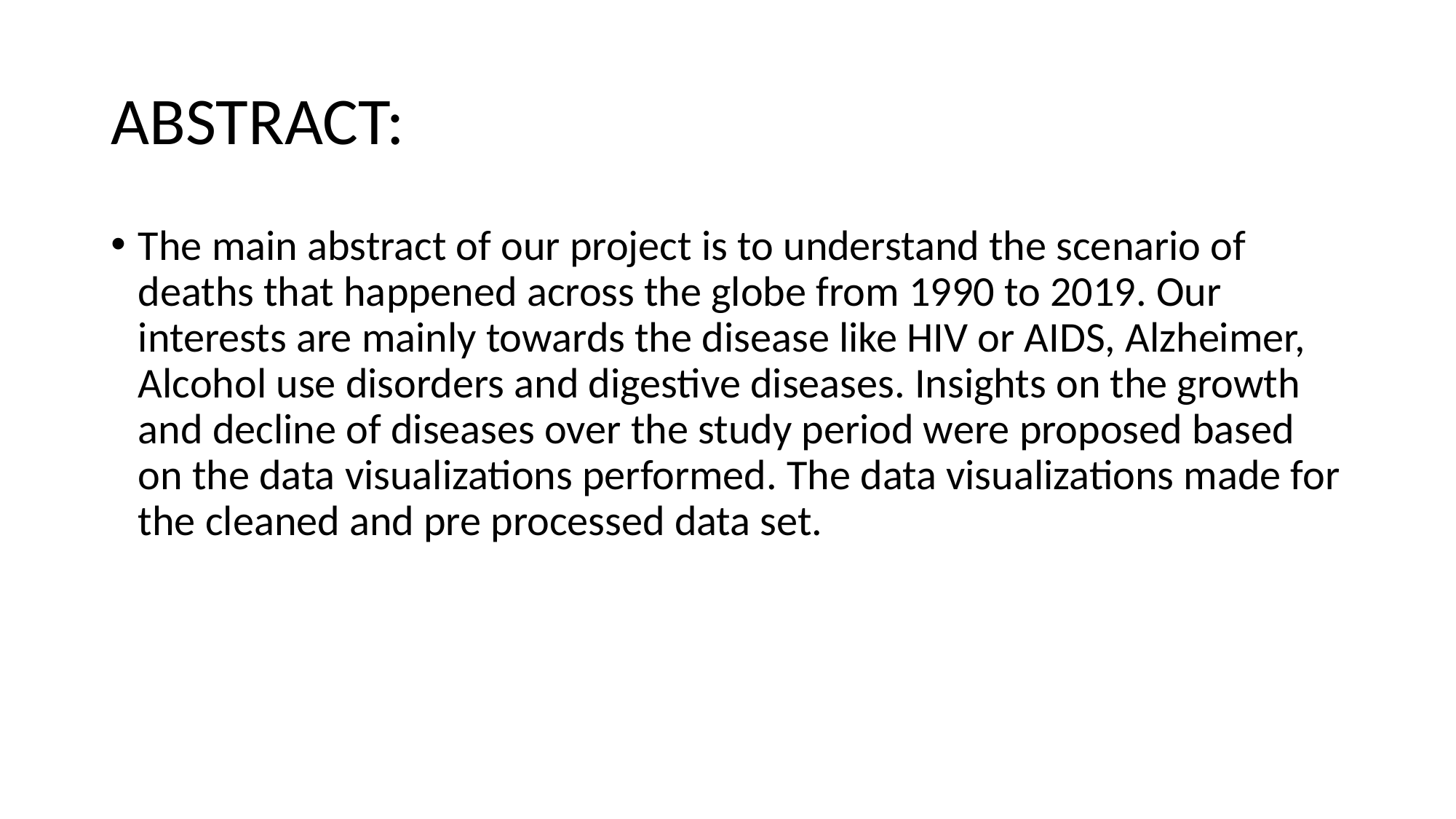

# ABSTRACT:
The main abstract of our project is to understand the scenario of deaths that happened across the globe from 1990 to 2019. Our interests are mainly towards the disease like HIV or AIDS, Alzheimer, Alcohol use disorders and digestive diseases. Insights on the growth and decline of diseases over the study period were proposed based on the data visualizations performed. The data visualizations made for the cleaned and pre processed data set.